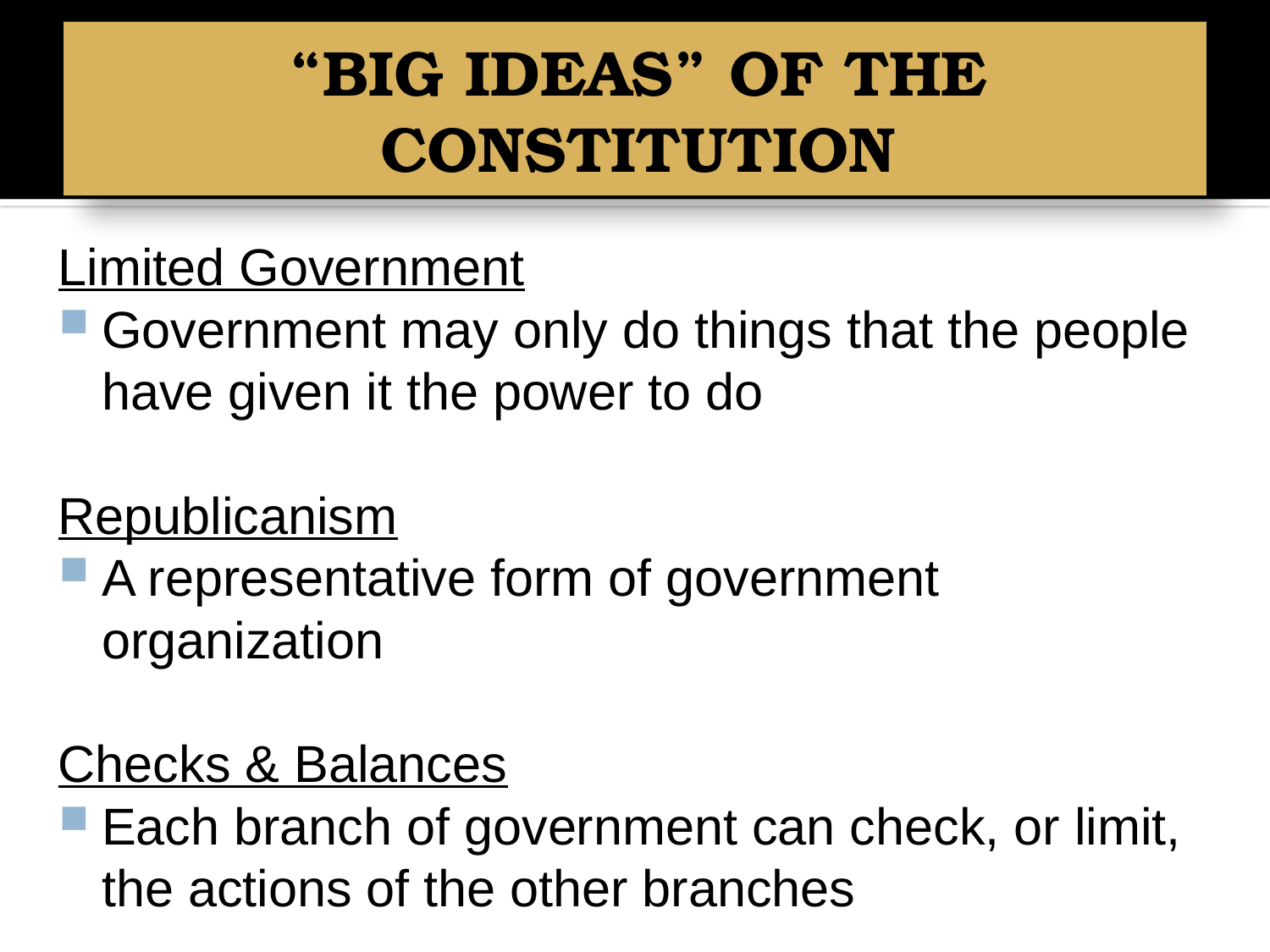

# “BIG IDEAS” OF THE CONSTITUTION
Limited Government
Government may only do things that the people have given it the power to do

Republicanism
A representative form of government organization

Checks & Balances
Each branch of government can check, or limit, the actions of the other branches